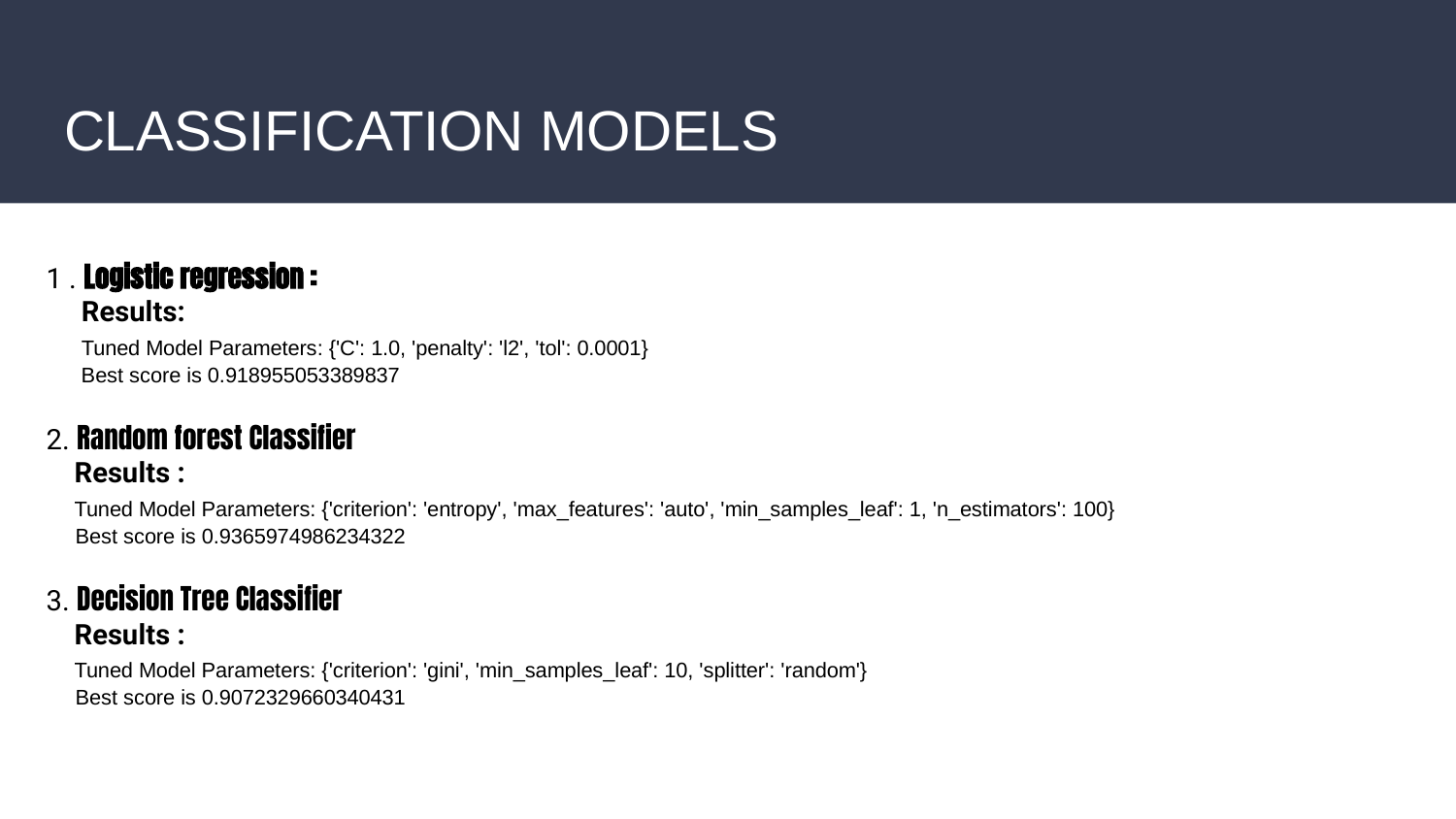

# CLASSIFICATION MODELS
1 . Logistic regression :
     Results:
     Tuned Model Parameters: {'C': 1.0, 'penalty': 'l2', 'tol': 0.0001}
      Best score is 0.918955053389837

2. Random forest Classifier
    Results :
    Tuned Model Parameters: {'criterion': 'entropy', 'max_features': 'auto', 'min_samples_leaf': 1, 'n_estimators': 100}
     Best score is 0.9365974986234322

3. Decision Tree Classifier
    Results :
    Tuned Model Parameters: {'criterion': 'gini', 'min_samples_leaf': 10, 'splitter': 'random'}
     Best score is 0.9072329660340431